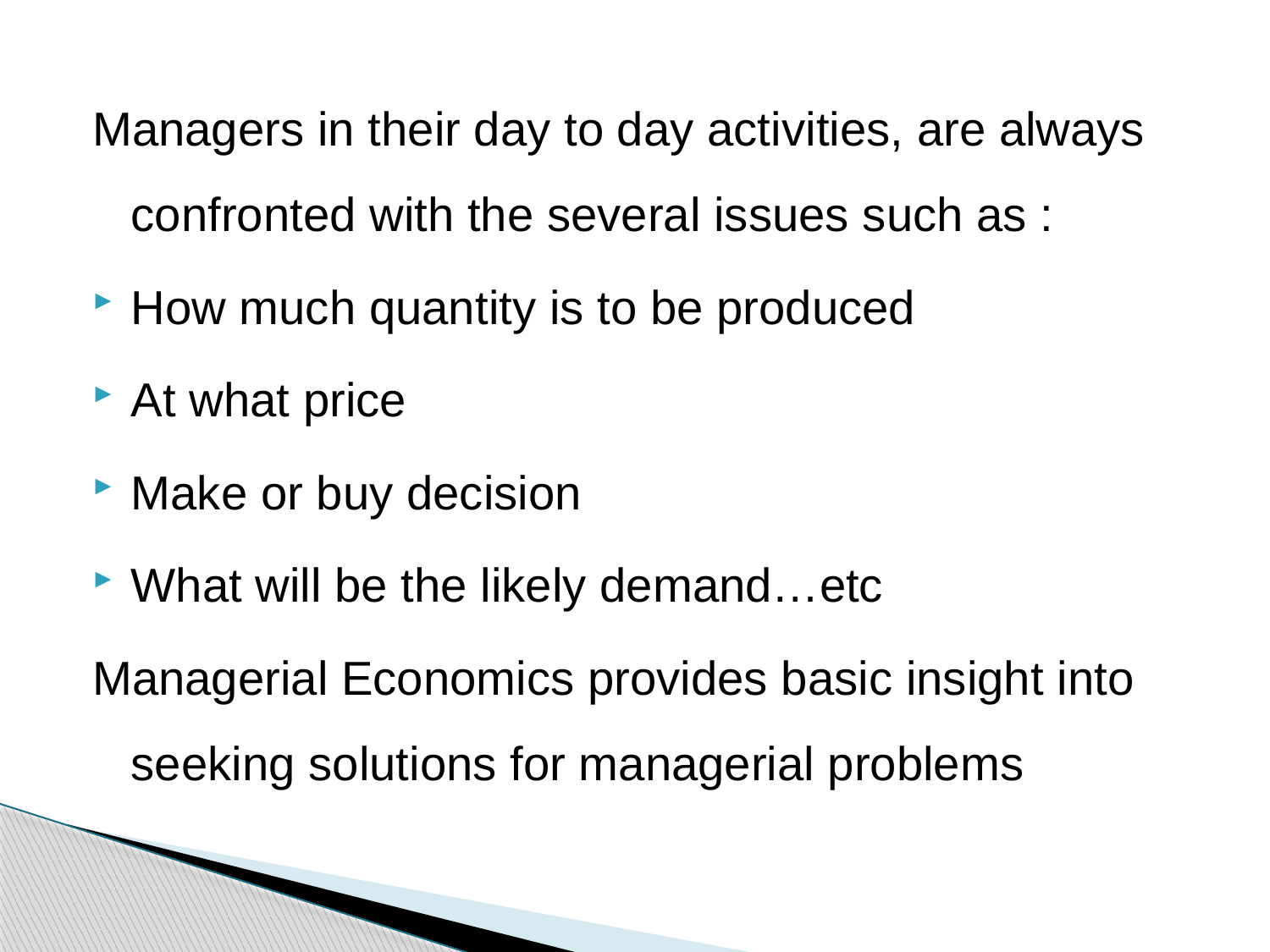

Managers in their day to day activities, are always confronted with the several issues such as :
How much quantity is to be produced
At what price
Make or buy decision
What will be the likely demand…etc
Managerial Economics provides basic insight into seeking solutions for managerial problems